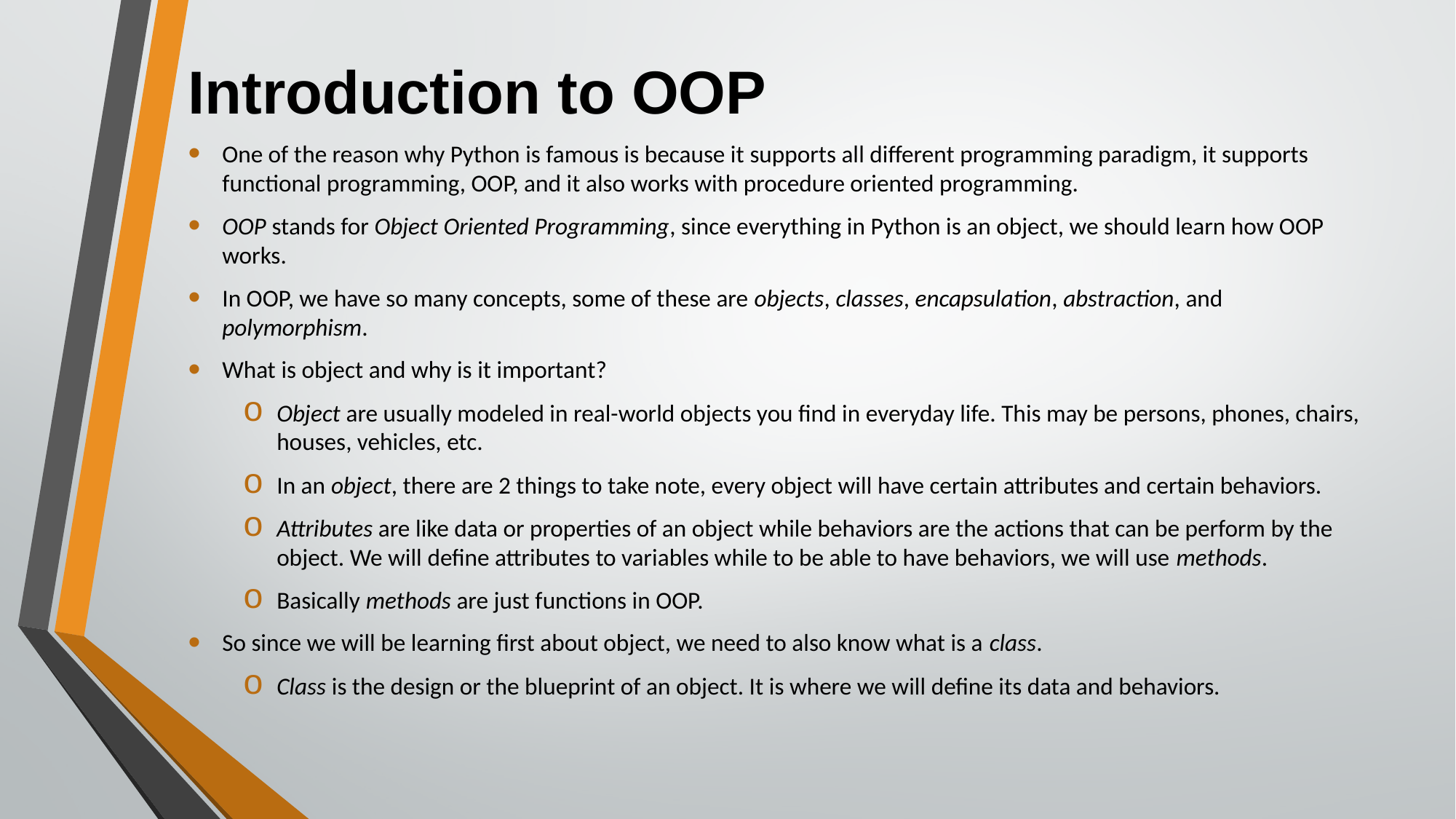

# Introduction to OOP
One of the reason why Python is famous is because it supports all different programming paradigm, it supports functional programming, OOP, and it also works with procedure oriented programming.
OOP stands for Object Oriented Programming, since everything in Python is an object, we should learn how OOP works.
In OOP, we have so many concepts, some of these are objects, classes, encapsulation, abstraction, and polymorphism.
What is object and why is it important?
Object are usually modeled in real-world objects you find in everyday life. This may be persons, phones, chairs, houses, vehicles, etc.
In an object, there are 2 things to take note, every object will have certain attributes and certain behaviors.
Attributes are like data or properties of an object while behaviors are the actions that can be perform by the object. We will define attributes to variables while to be able to have behaviors, we will use methods.
Basically methods are just functions in OOP.
So since we will be learning first about object, we need to also know what is a class.
Class is the design or the blueprint of an object. It is where we will define its data and behaviors.